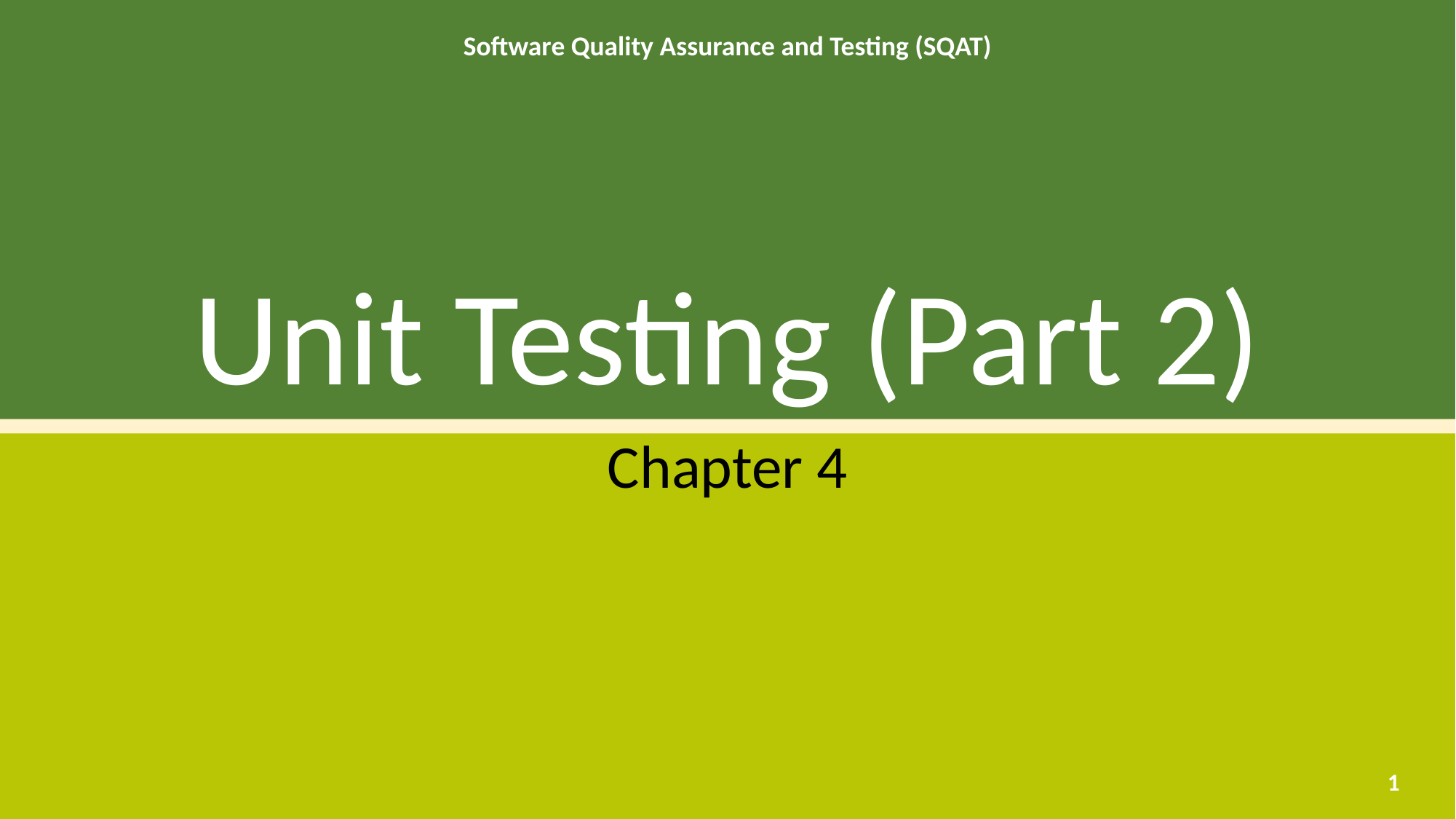

# Unit Testing (Part 2)
Chapter 4
1